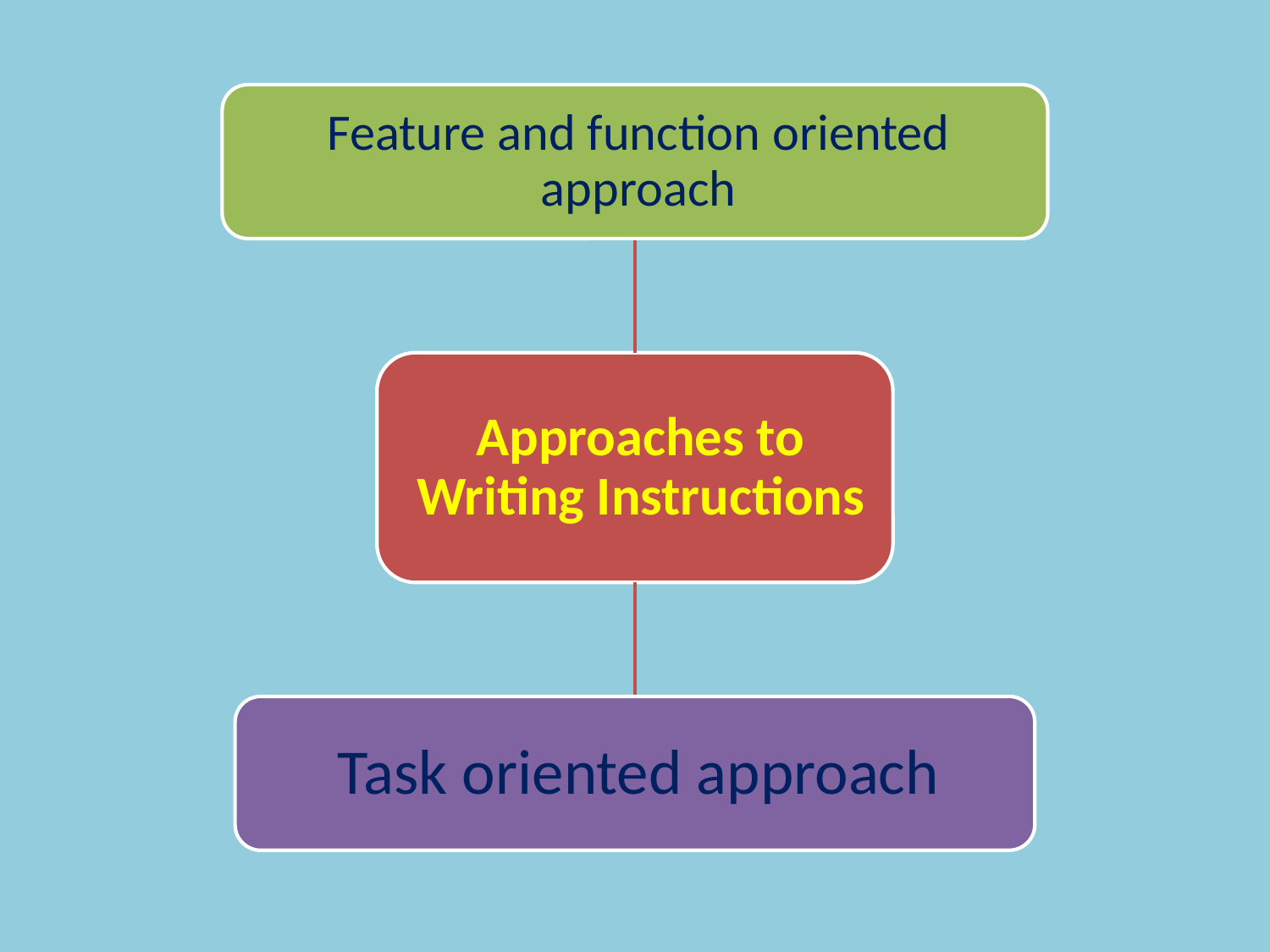

Approaches to Writing Instructions
Feature and function oriented approach
Task oriented approach